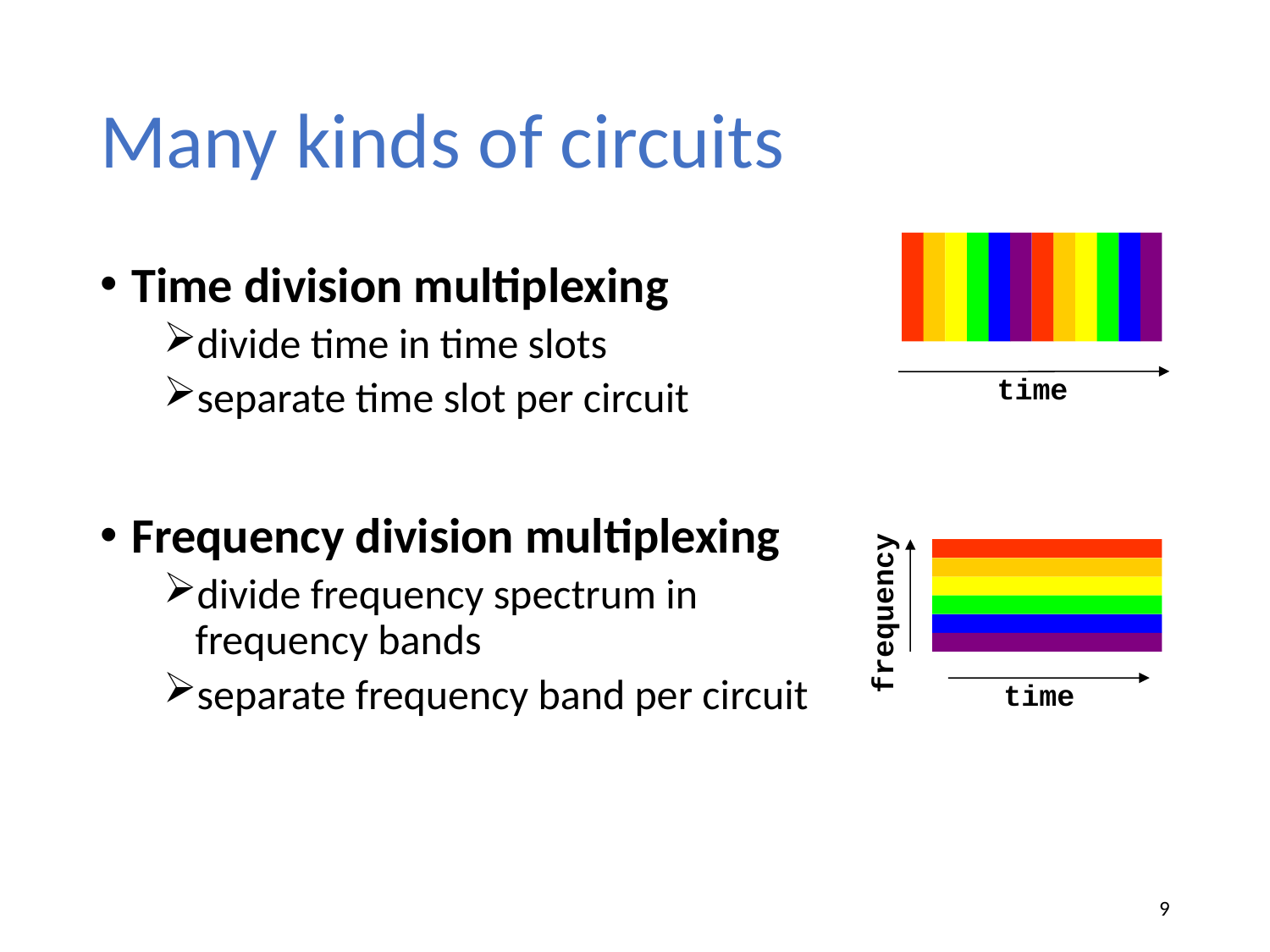

# Many kinds of circuits

time

Time division multiplexing
divide time in time slots
separate time slot per circuit

Frequency division multiplexing
divide frequency spectrum in
frequency bands
separate frequency band per circuit

frequency
time

9